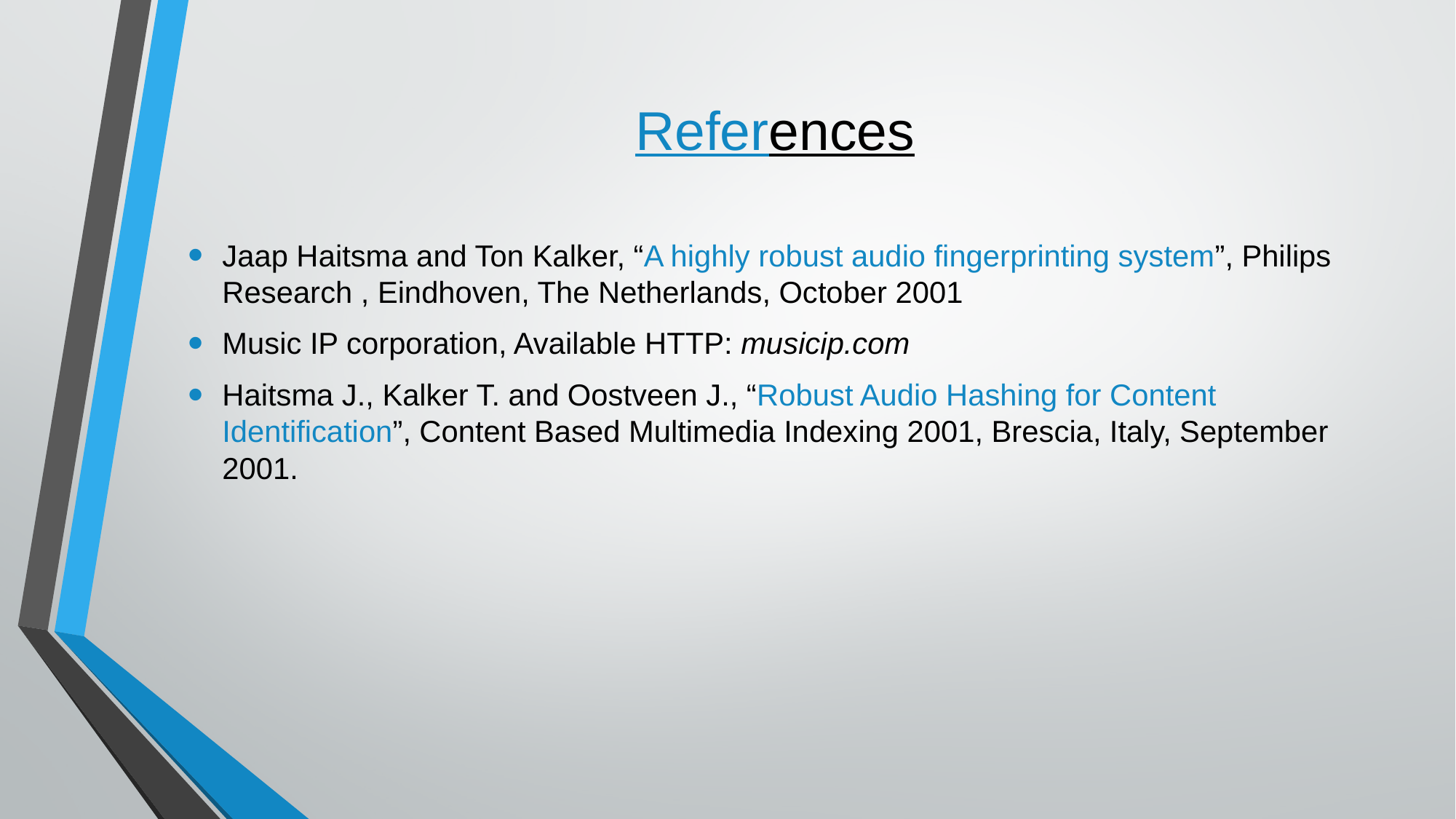

# References
Jaap Haitsma and Ton Kalker, “A highly robust audio fingerprinting system”, Philips Research , Eindhoven, The Netherlands, October 2001
Music IP corporation, Available HTTP: musicip.com
Haitsma J., Kalker T. and Oostveen J., “Robust Audio Hashing for Content Identification”, Content Based Multimedia Indexing 2001, Brescia, Italy, September 2001.